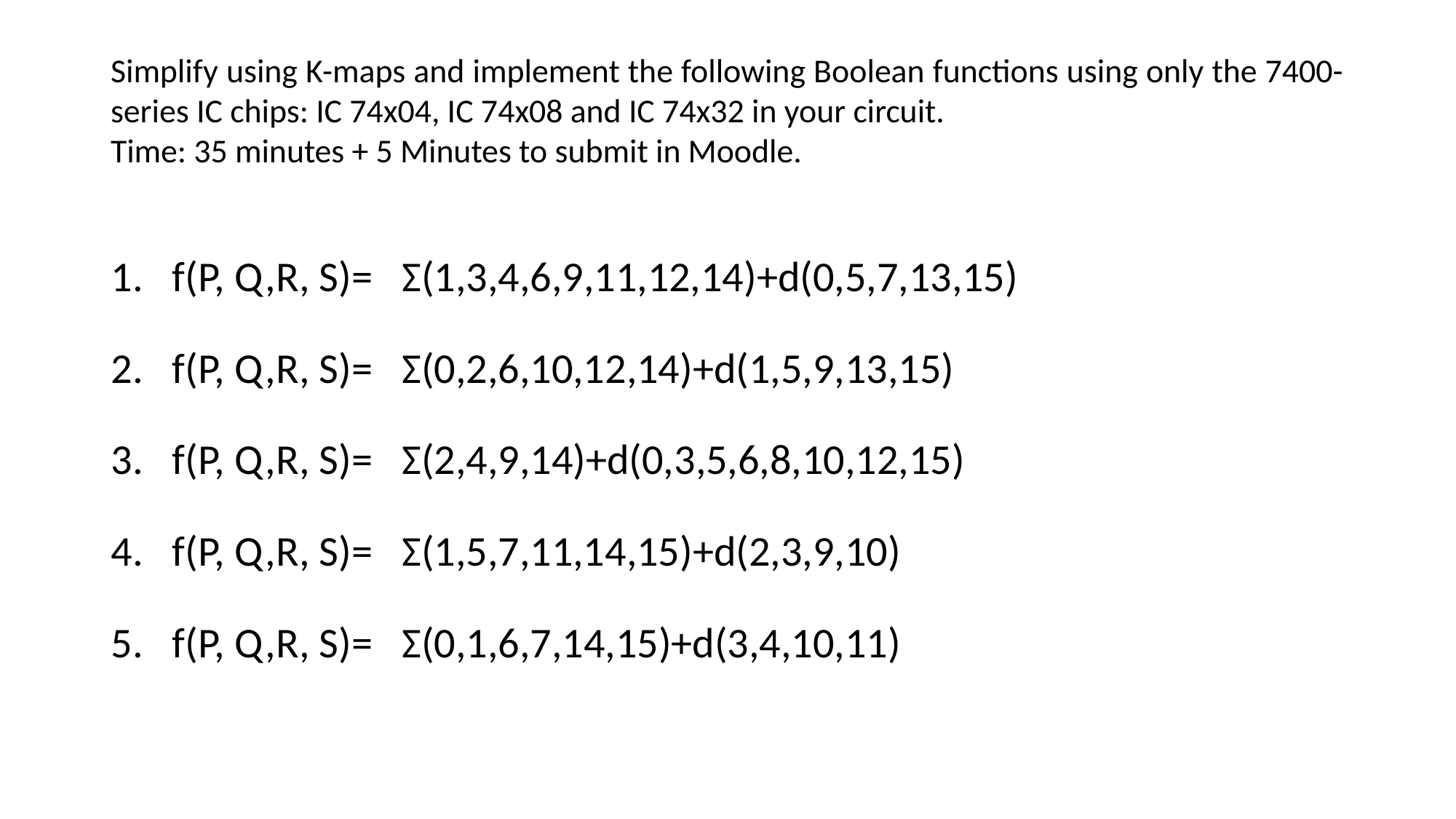

Simplify using K-maps and implement the following Boolean functions using only the 7400-series IC chips: IC 74x04, IC 74x08 and IC 74x32 in your circuit.
Time: 35 minutes + 5 Minutes to submit in Moodle.
f(P, Q,R, S)=   Σ(1,3,4,6,9,11,12,14)+d(0,5,7,13,15)
f(P, Q,R, S)=   Σ(0,2,6,10,12,14)+d(1,5,9,13,15)
f(P, Q,R, S)=   Σ(2,4,9,14)+d(0,3,5,6,8,10,12,15)
f(P, Q,R, S)=   Σ(1,5,7,11,14,15)+d(2,3,9,10)
f(P, Q,R, S)=   Σ(0,1,6,7,14,15)+d(3,4,10,11)